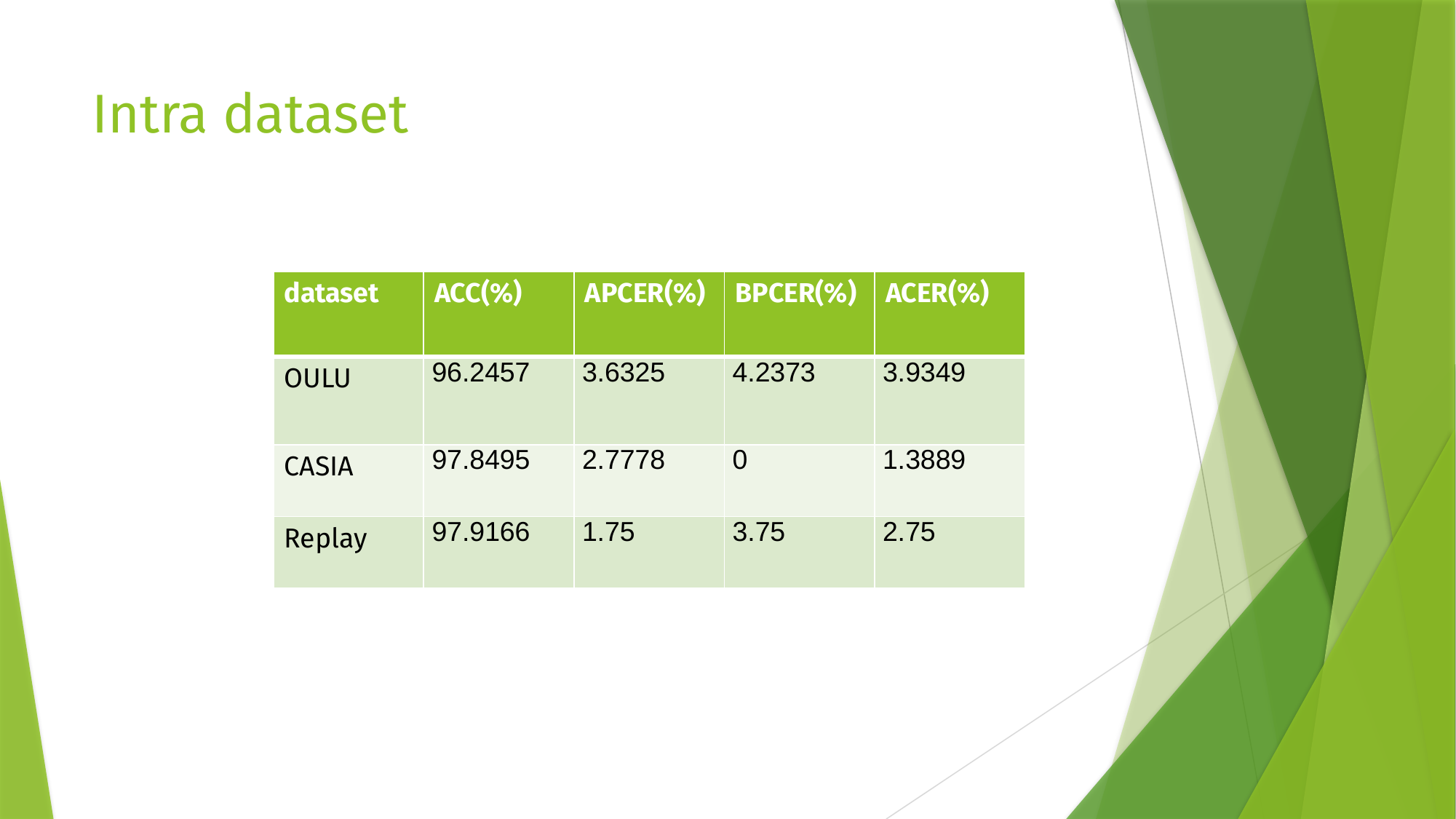

# Intra dataset
| dataset | ACC(%) | APCER(%) | BPCER(%) | ACER(%) |
| --- | --- | --- | --- | --- |
| OULU | 96.2457 | 3.6325 | 4.2373 | 3.9349 |
| CASIA | 97.8495 | 2.7778 | 0 | 1.3889 |
| Replay | 97.9166 | 1.75 | 3.75 | 2.75 |